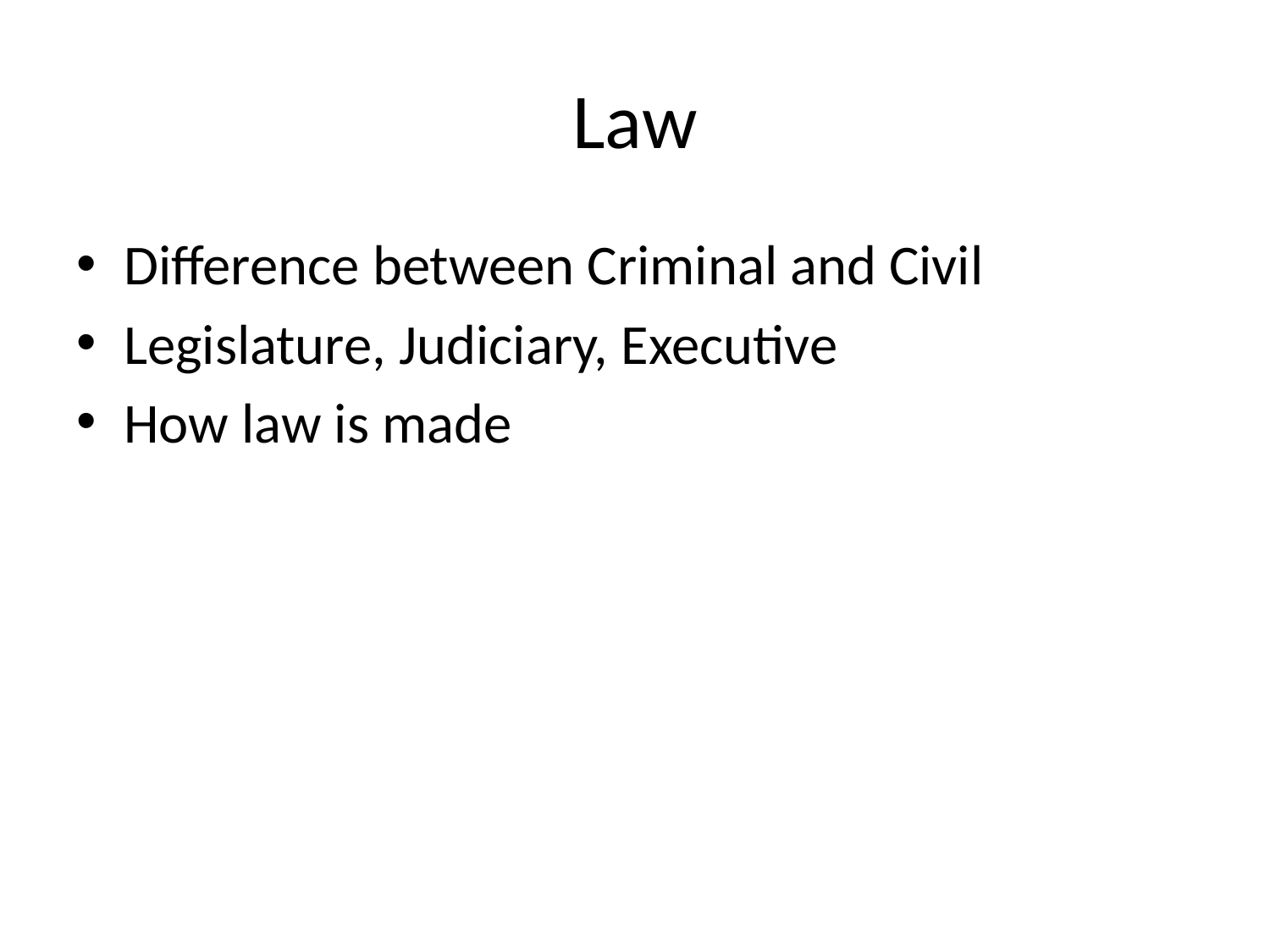

# Law
Difference between Criminal and Civil
Legislature, Judiciary, Executive
How law is made